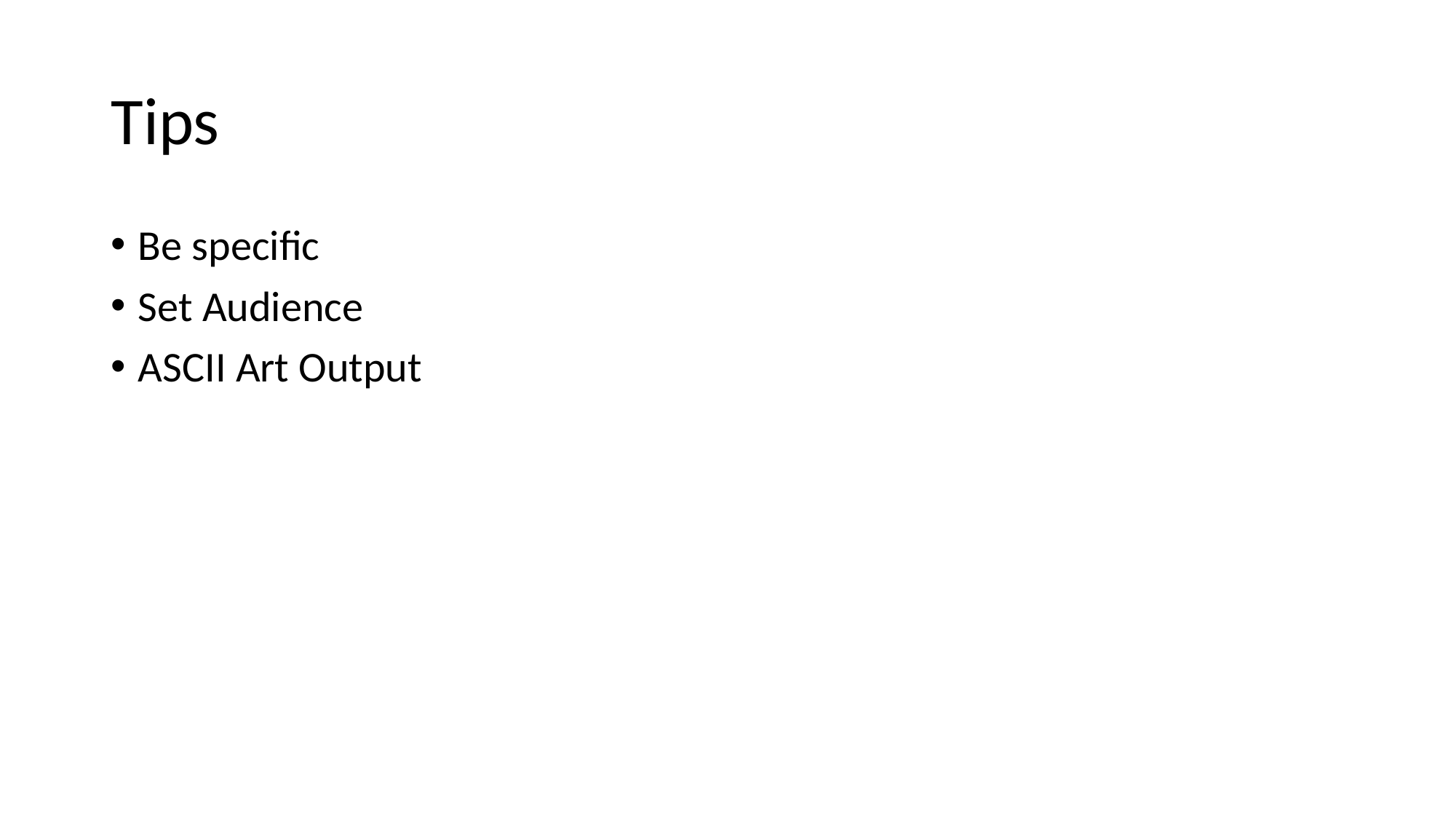

# Tips
Be specific
Set Audience
ASCII Art Output